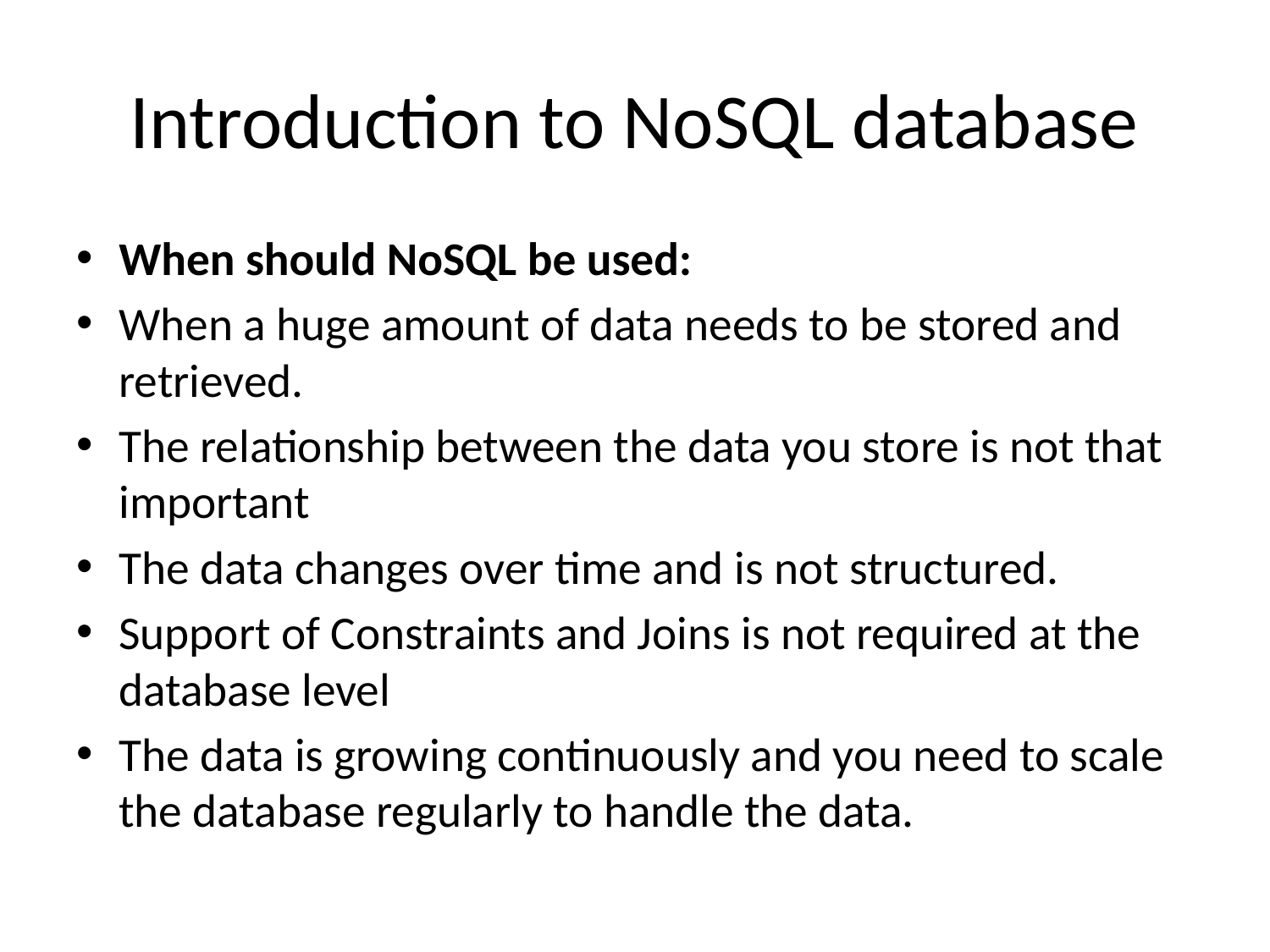

# Introduction to NoSQL database
When should NoSQL be used:
When a huge amount of data needs to be stored and retrieved.
The relationship between the data you store is not that important
The data changes over time and is not structured.
Support of Constraints and Joins is not required at the database level
The data is growing continuously and you need to scale the database regularly to handle the data.